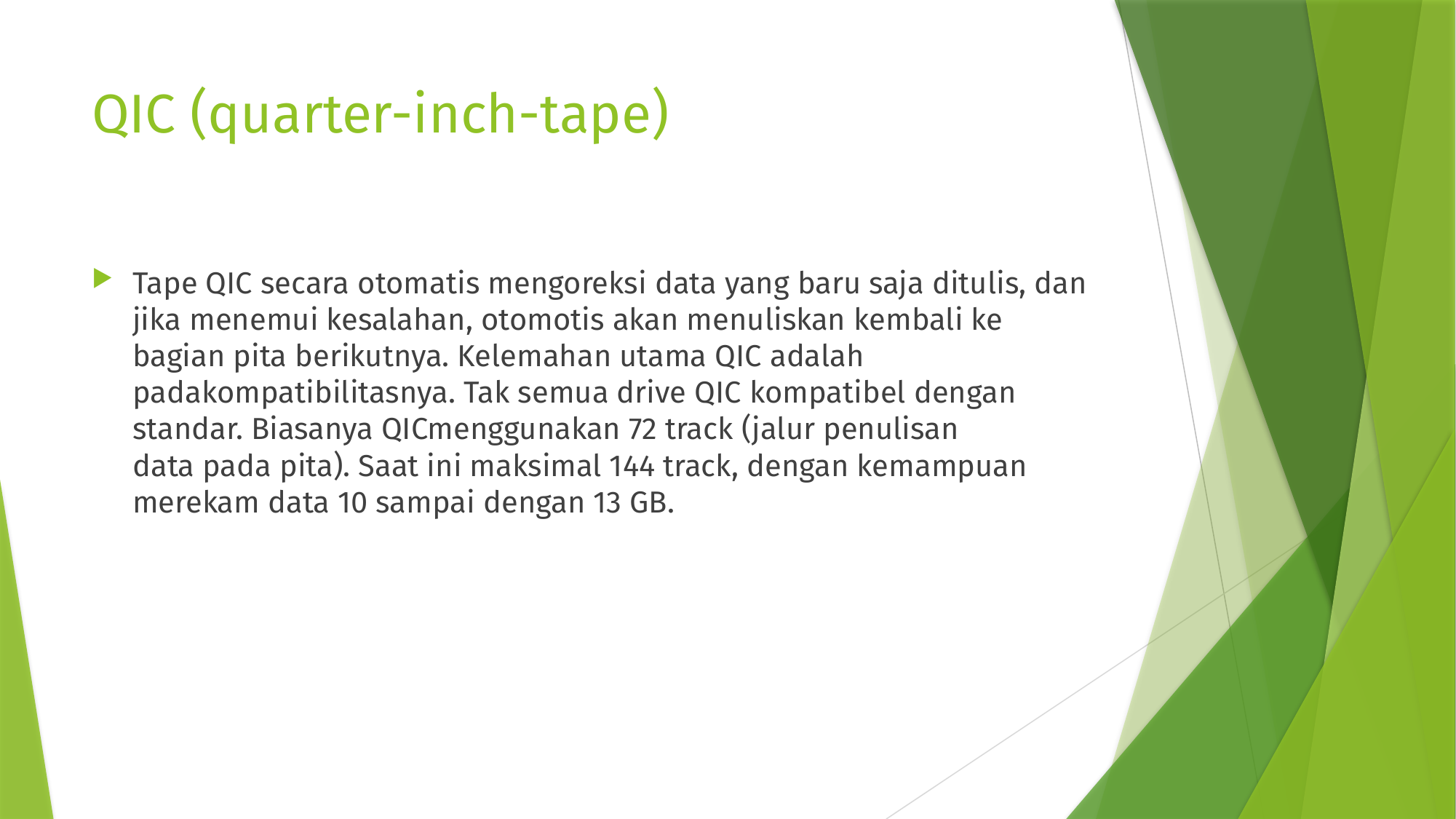

# QIC (quarter-inch-tape)
Tape QIC secara otomatis mengoreksi data yang baru saja ditulis, dan jika menemui kesalahan, otomotis akan menuliskan kembali ke bagian pita berikutnya. Kelemahan utama QIC adalah padakompatibilitasnya. Tak semua drive QIC kompatibel dengan standar. Biasanya QICmenggunakan 72 track (jalur penulisan data pada pita). Saat ini maksimal 144 track, dengan kemampuan merekam data 10 sampai dengan 13 GB.